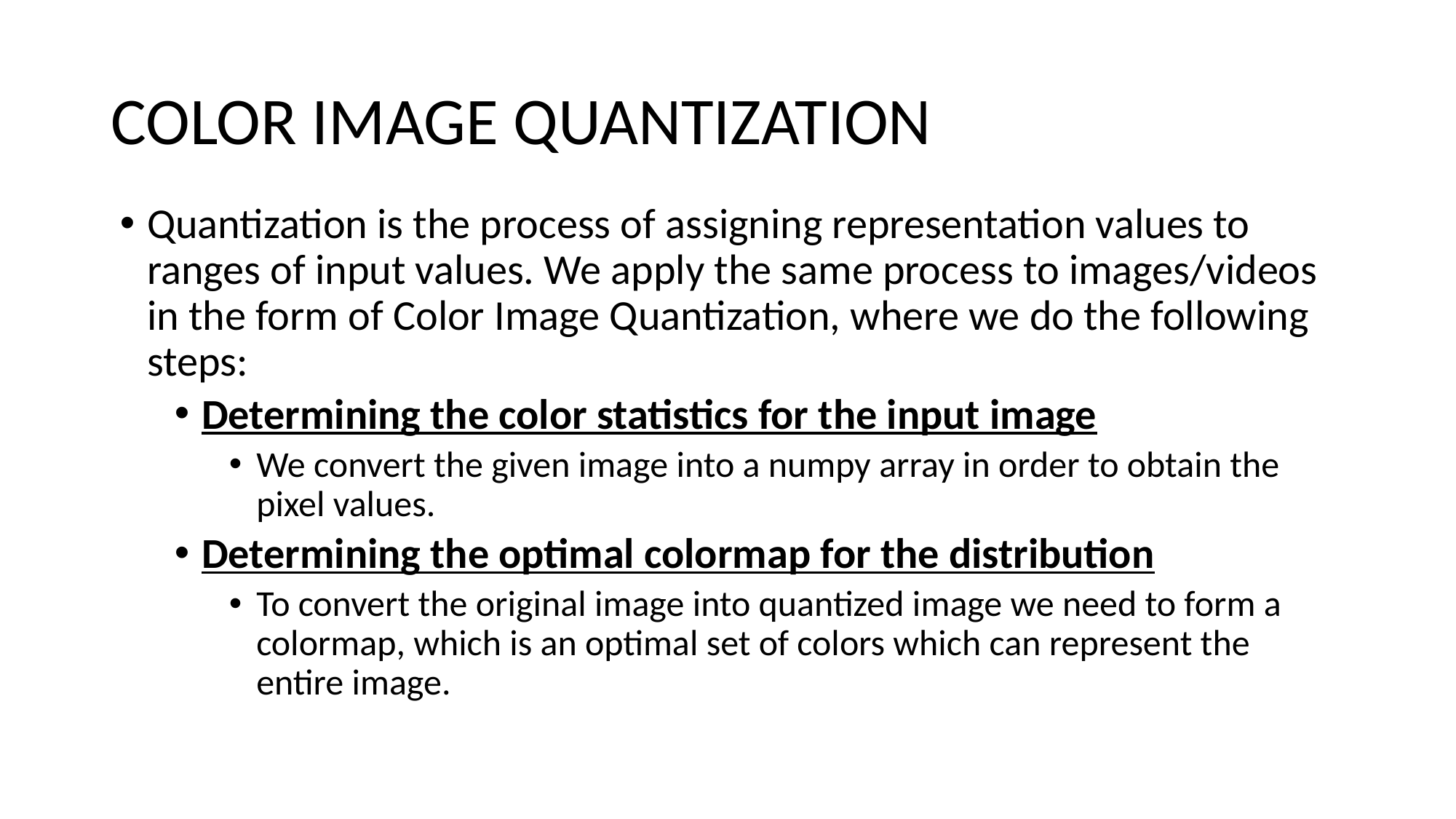

# COLOR IMAGE QUANTIZATION
Quantization is the process of assigning representation values to ranges of input values. We apply the same process to images/videos in the form of Color Image Quantization, where we do the following steps:
Determining the color statistics for the input image
We convert the given image into a numpy array in order to obtain the pixel values.
Determining the optimal colormap for the distribution
To convert the original image into quantized image we need to form a colormap, which is an optimal set of colors which can represent the entire image.